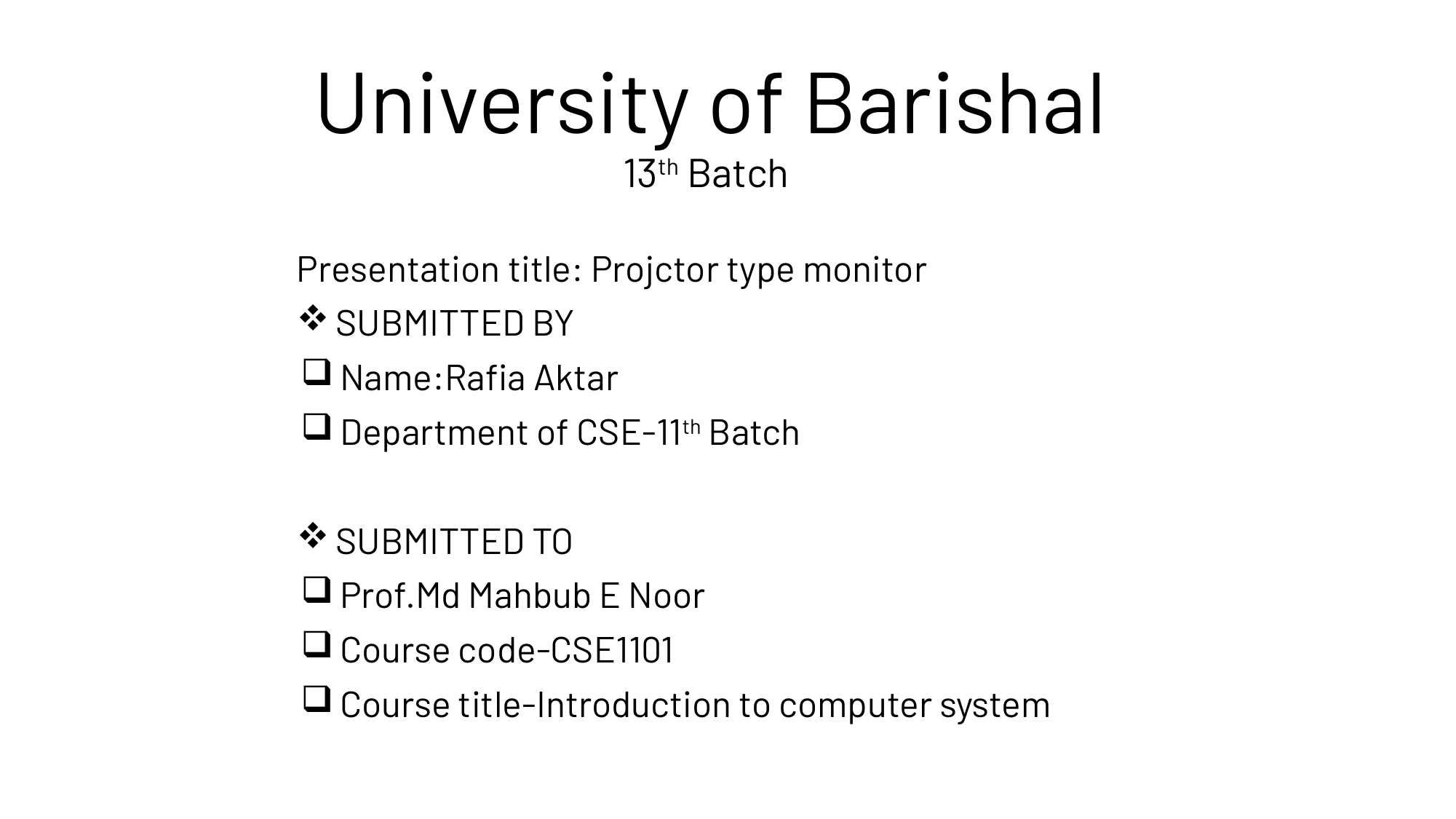

# University of Barishal 13th Batch
Presentation title: Projctor type monitor
SUBMITTED BY
Name:Rafia Aktar
Department of CSE-11th Batch

SUBMITTED TO
Prof.Md Mahbub E Noor
Course code-CSE1101
Course title-Introduction to computer system